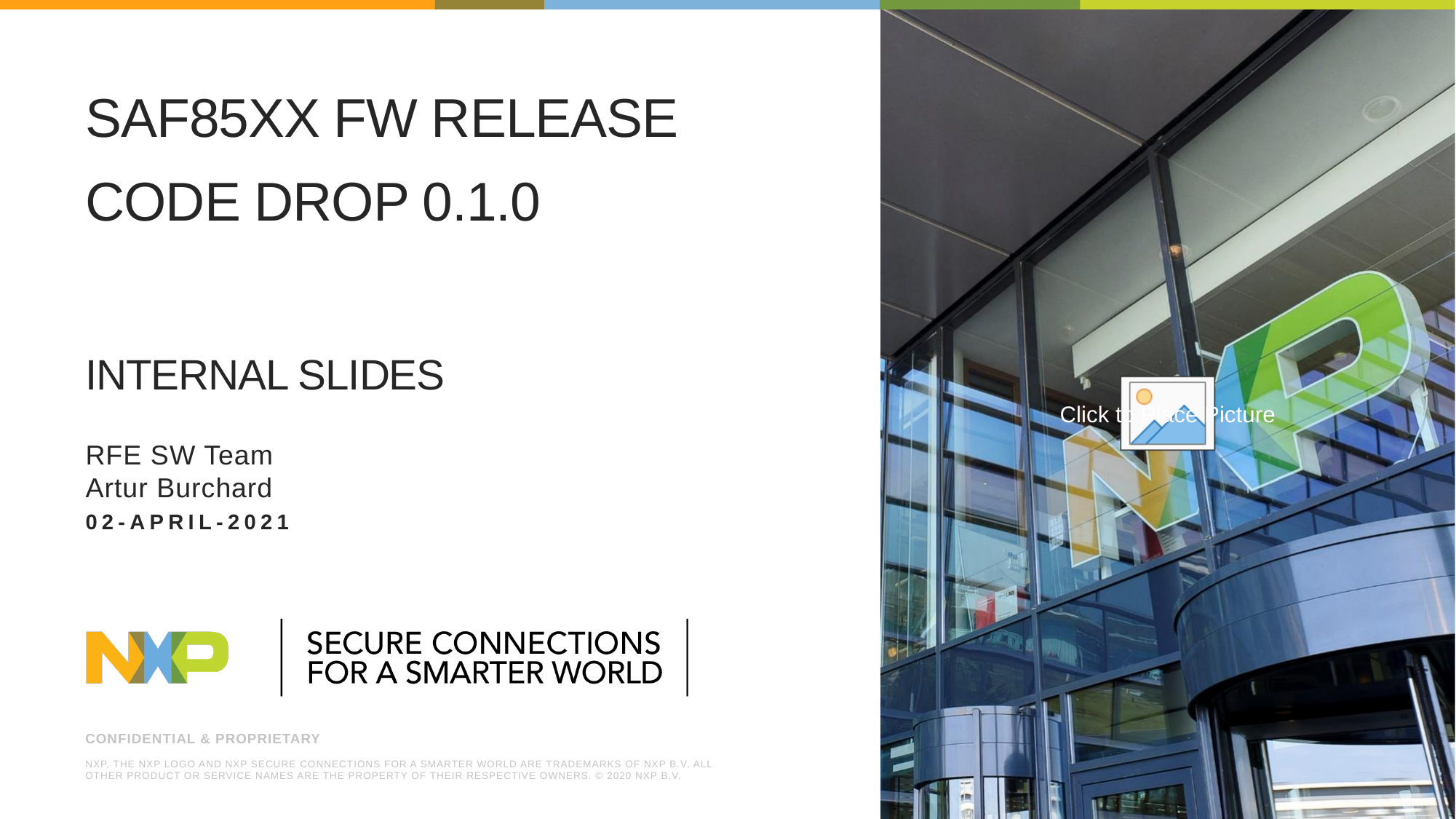

# SAF85xx FW Release Code Drop 0.1.0 internal Slides
RFE SW Team
Artur Burchard
02-April-2021